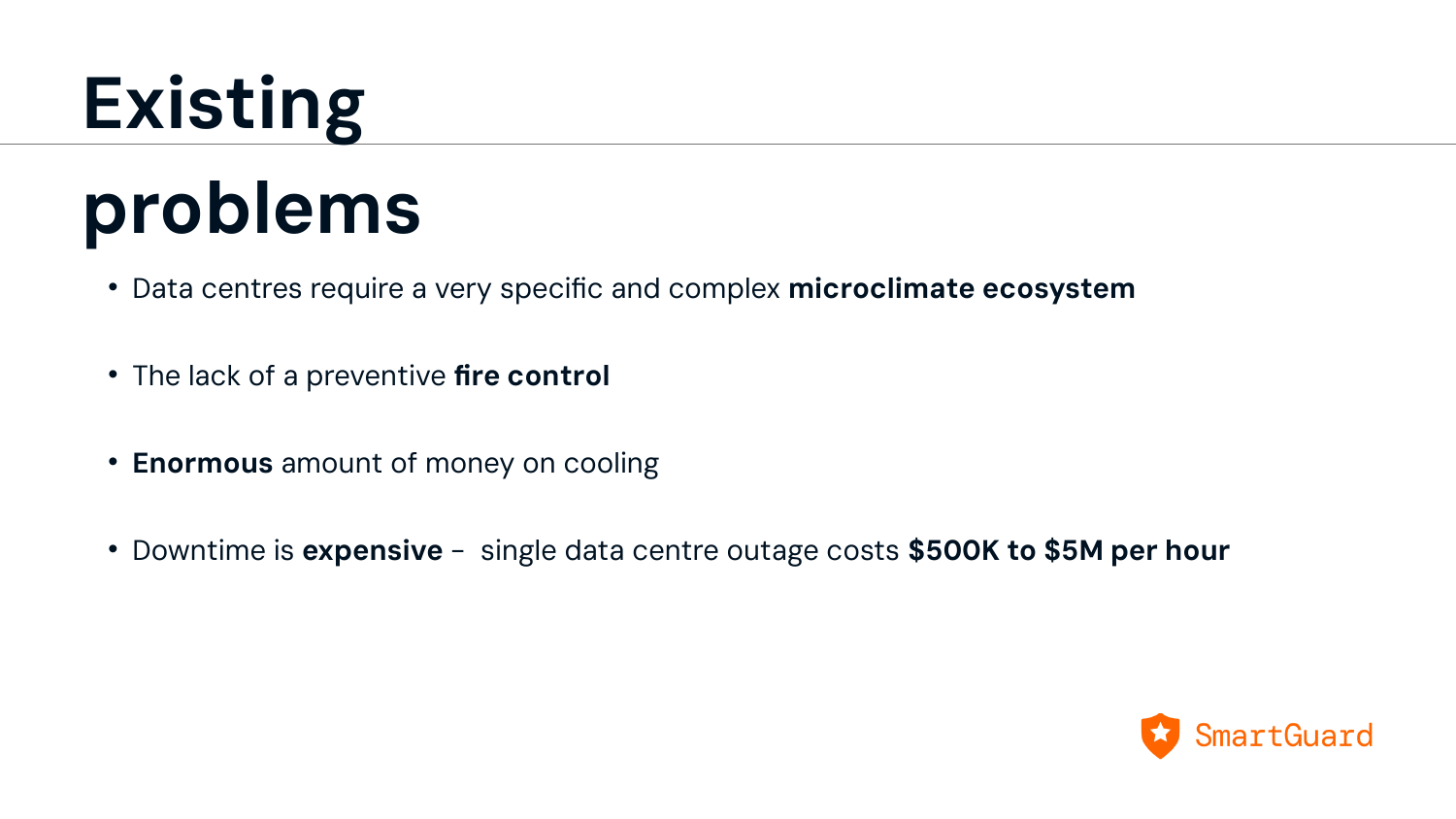

Existing problems
Data centres require a very specific and complex microclimate ecosystem
The lack of a preventive fire control
Enormous amount of money on cooling
Downtime is expensive -  single data centre outage costs $500K to $5M per hour